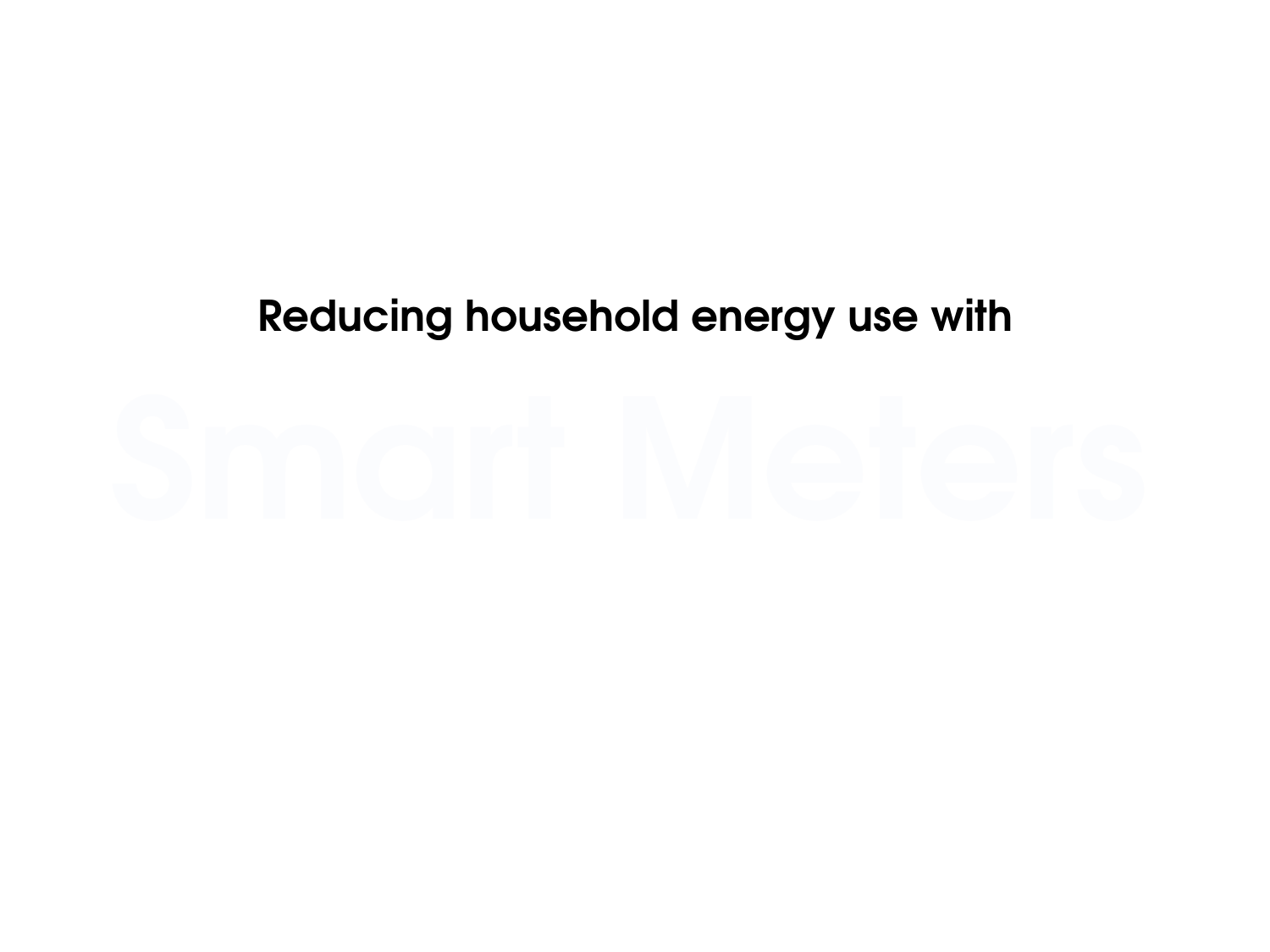

Reducing household energy use with
Smart Meters